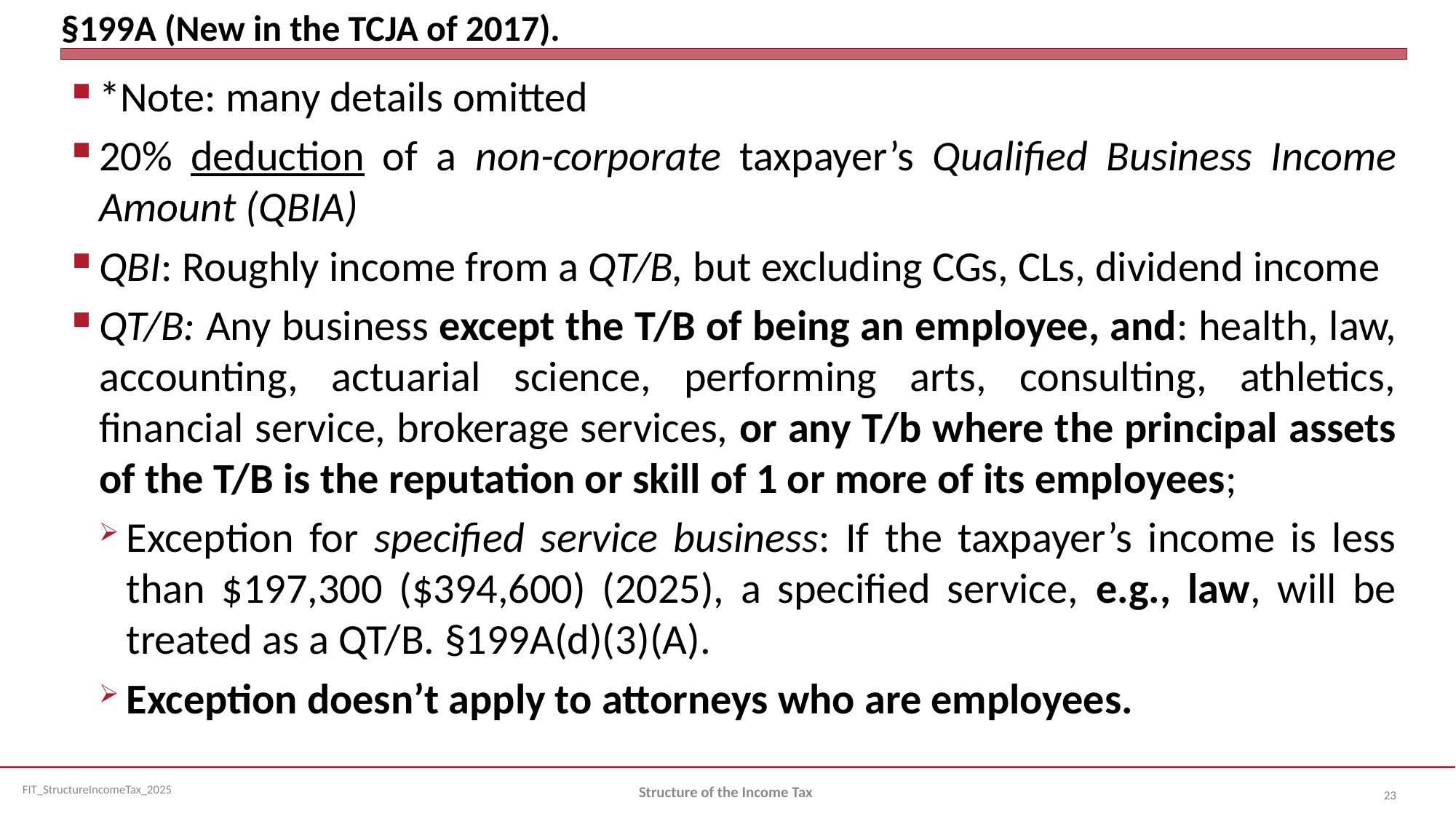

# §199A (New in the TCJA of 2017).
*Note: many details omitted
20% deduction of a non-corporate taxpayer’s Qualified Business Income Amount (QBIA)
QBI: Roughly income from a QT/B, but excluding CGs, CLs, dividend income
QT/B: Any business except the T/B of being an employee, and: health, law, accounting, actuarial science, performing arts, consulting, athletics, financial service, brokerage services, or any T/b where the principal assets of the T/B is the reputation or skill of 1 or more of its employees;
Exception for specified service business: If the taxpayer’s income is less than $197,300 ($394,600) (2025), a specified service, e.g., law, will be treated as a QT/B. §199A(d)(3)(A).
Exception doesn’t apply to attorneys who are employees.

Structure of the Income Tax
23